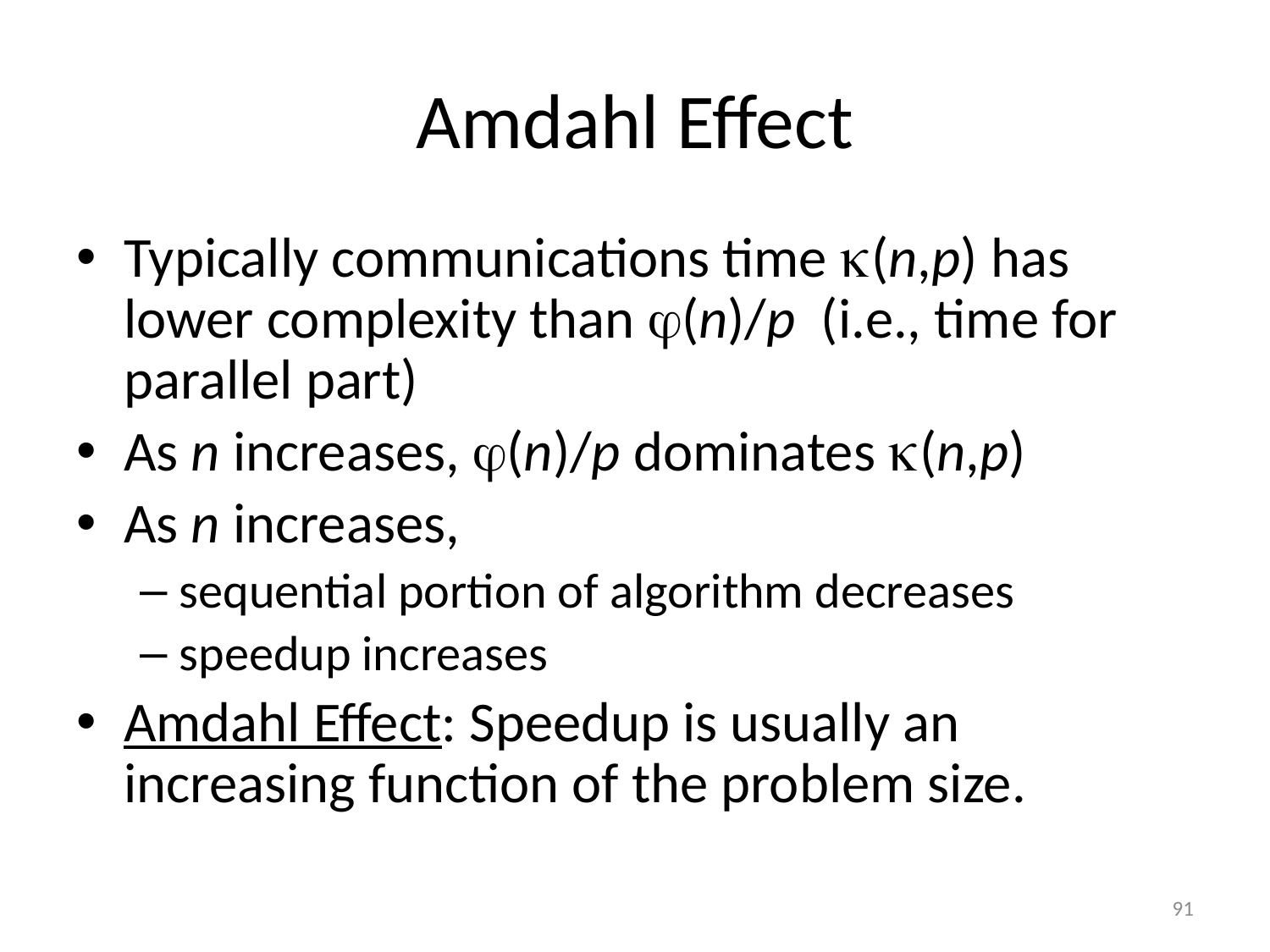

# Amdahl Effect
Typically communications time κ(n,p) has lower complexity than ϕ(n)/p  (i.e., time for parallel part)
As n increases, ϕ(n)/p dominates κ(n,p)
As n increases,
sequential portion of algorithm decreases
speedup increases
Amdahl Effect: Speedup is usually an increasing function of the problem size.
91